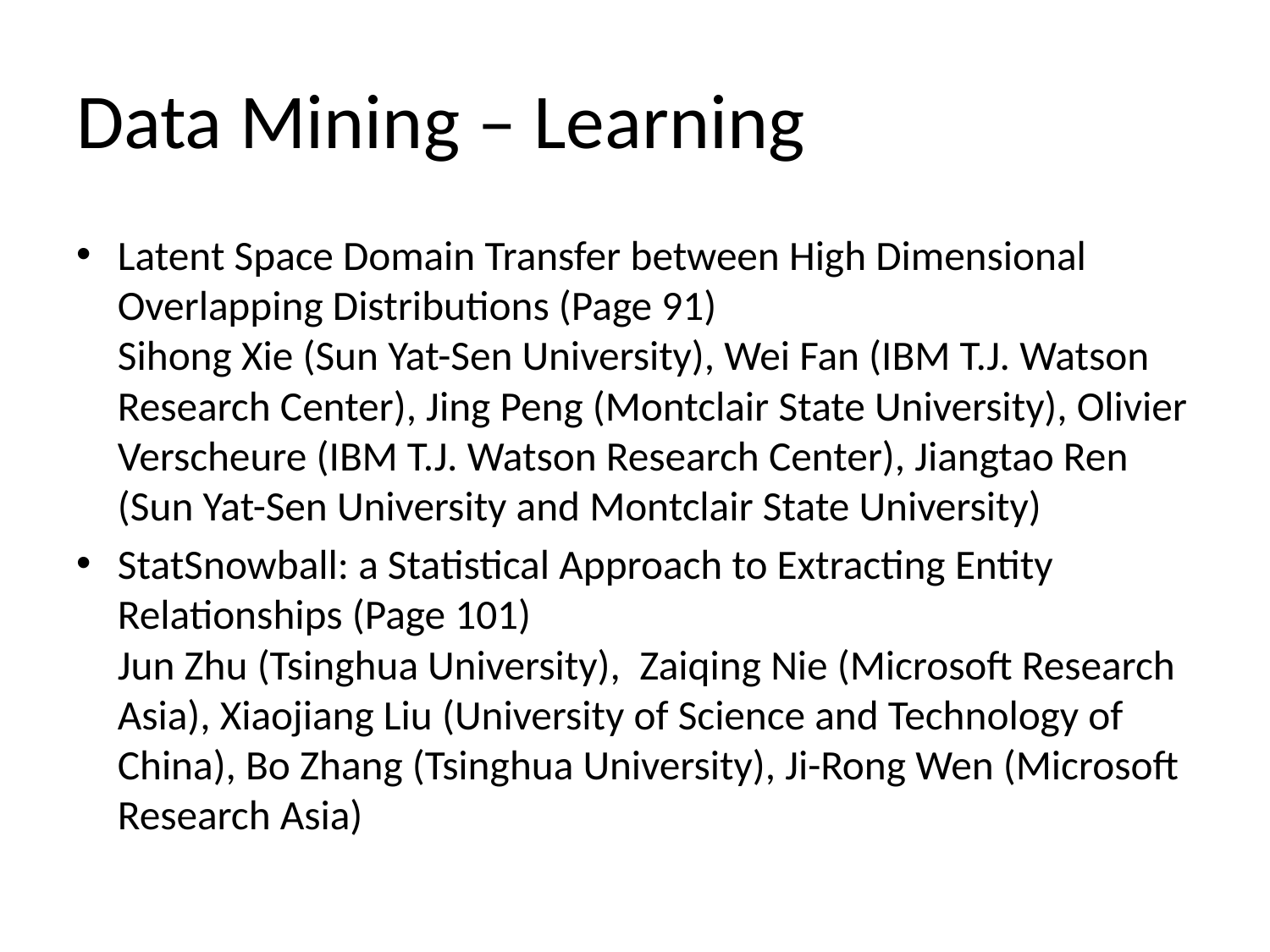

# Data Mining – Learning
Latent Space Domain Transfer between High Dimensional Overlapping Distributions (Page 91)
Sihong Xie (Sun Yat-Sen University), Wei Fan (IBM T.J. Watson Research Center), Jing Peng (Montclair State University), Olivier Verscheure (IBM T.J. Watson Research Center), Jiangtao Ren (Sun Yat-Sen University and Montclair State University)
StatSnowball: a Statistical Approach to Extracting Entity Relationships (Page 101)
Jun Zhu (Tsinghua University),  Zaiqing Nie (Microsoft Research Asia), Xiaojiang Liu (University of Science and Technology of China), Bo Zhang (Tsinghua University), Ji-Rong Wen (Microsoft Research Asia)